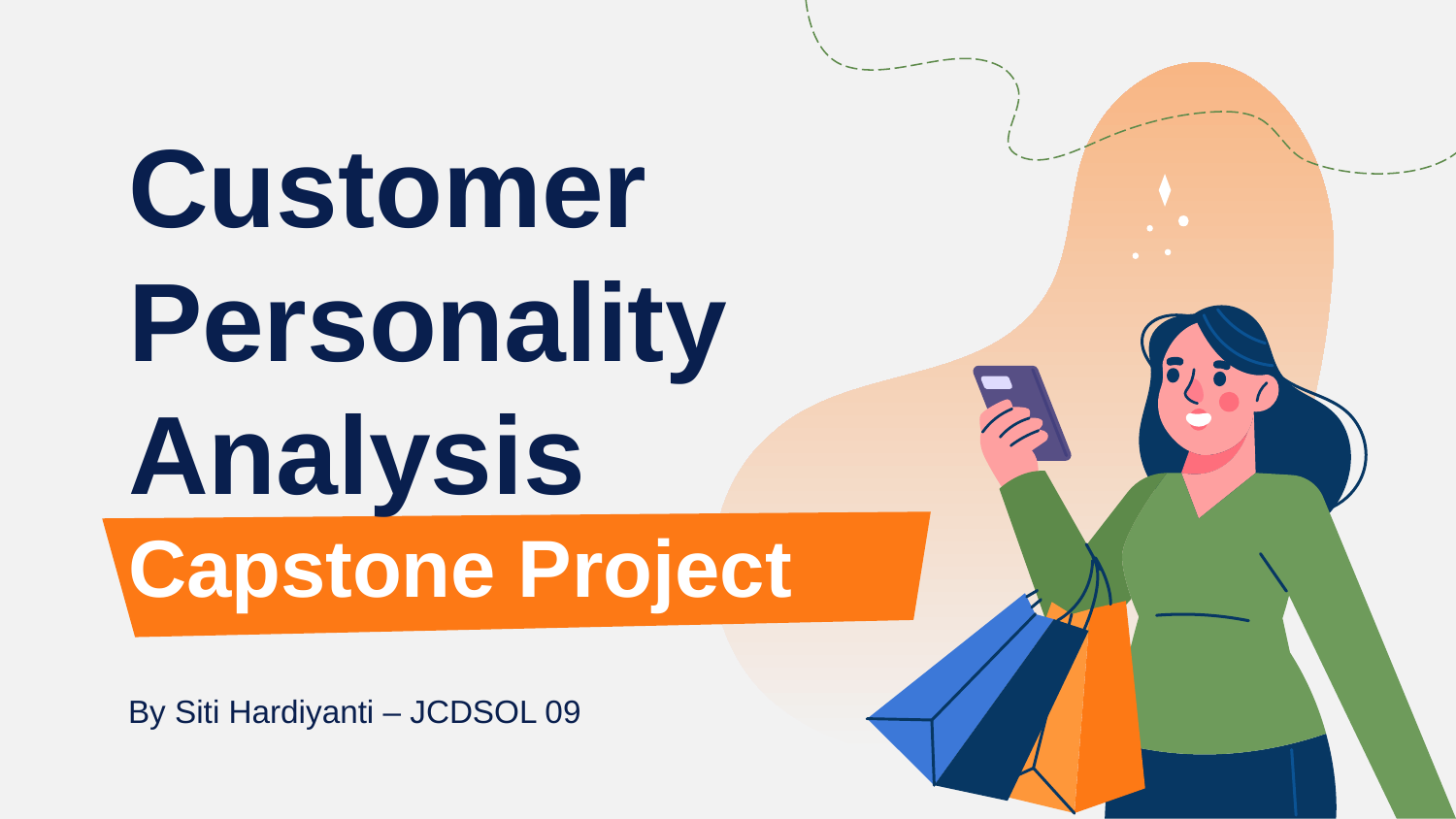

# Customer Personality Analysis Capstone Project

By Siti Hardiyanti – JCDSOL 09